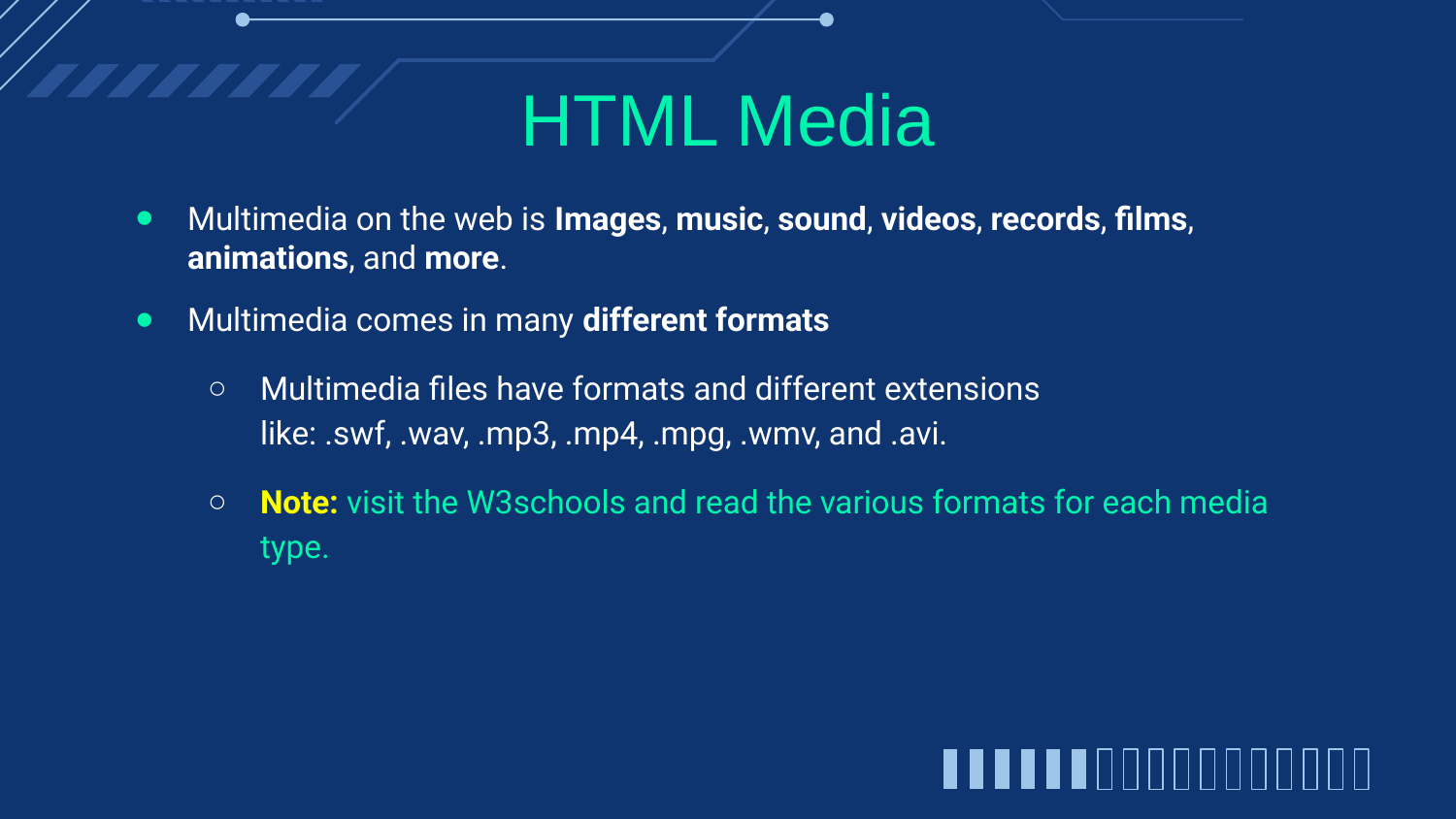

# HTML Media
Multimedia on the web is Images, music, sound, videos, records, films, animations, and more.
Multimedia comes in many different formats
Multimedia files have formats and different extensions like: .swf, .wav, .mp3, .mp4, .mpg, .wmv, and .avi.
Note: visit the W3schools and read the various formats for each media type.